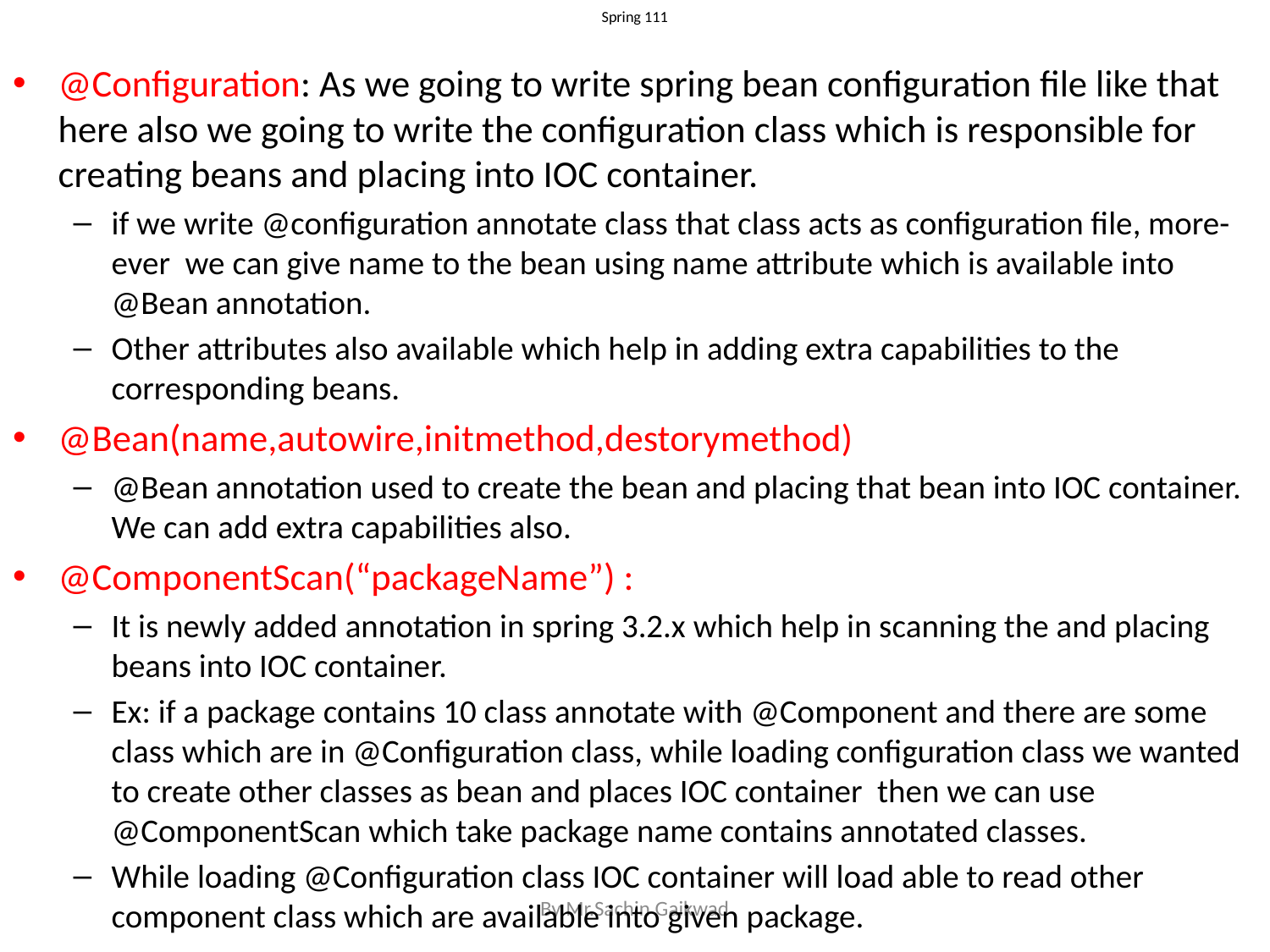

# Spring 111
@Configuration: As we going to write spring bean configuration file like that here also we going to write the configuration class which is responsible for creating beans and placing into IOC container.
if we write @configuration annotate class that class acts as configuration file, more-ever  we can give name to the bean using name attribute which is available into @Bean annotation.
Other attributes also available which help in adding extra capabilities to the corresponding beans.
@Bean(name,autowire,initmethod,destorymethod)
@Bean annotation used to create the bean and placing that bean into IOC container. We can add extra capabilities also.
@ComponentScan(“packageName”) :
It is newly added annotation in spring 3.2.x which help in scanning the and placing beans into IOC container.
Ex: if a package contains 10 class annotate with @Component and there are some class which are in @Configuration class, while loading configuration class we wanted to create other classes as bean and places IOC container  then we can use @ComponentScan which take package name contains annotated classes.
While loading @Configuration class IOC container will load able to read other component class which are available into given package.

By Mr.Sachin Gaikwad